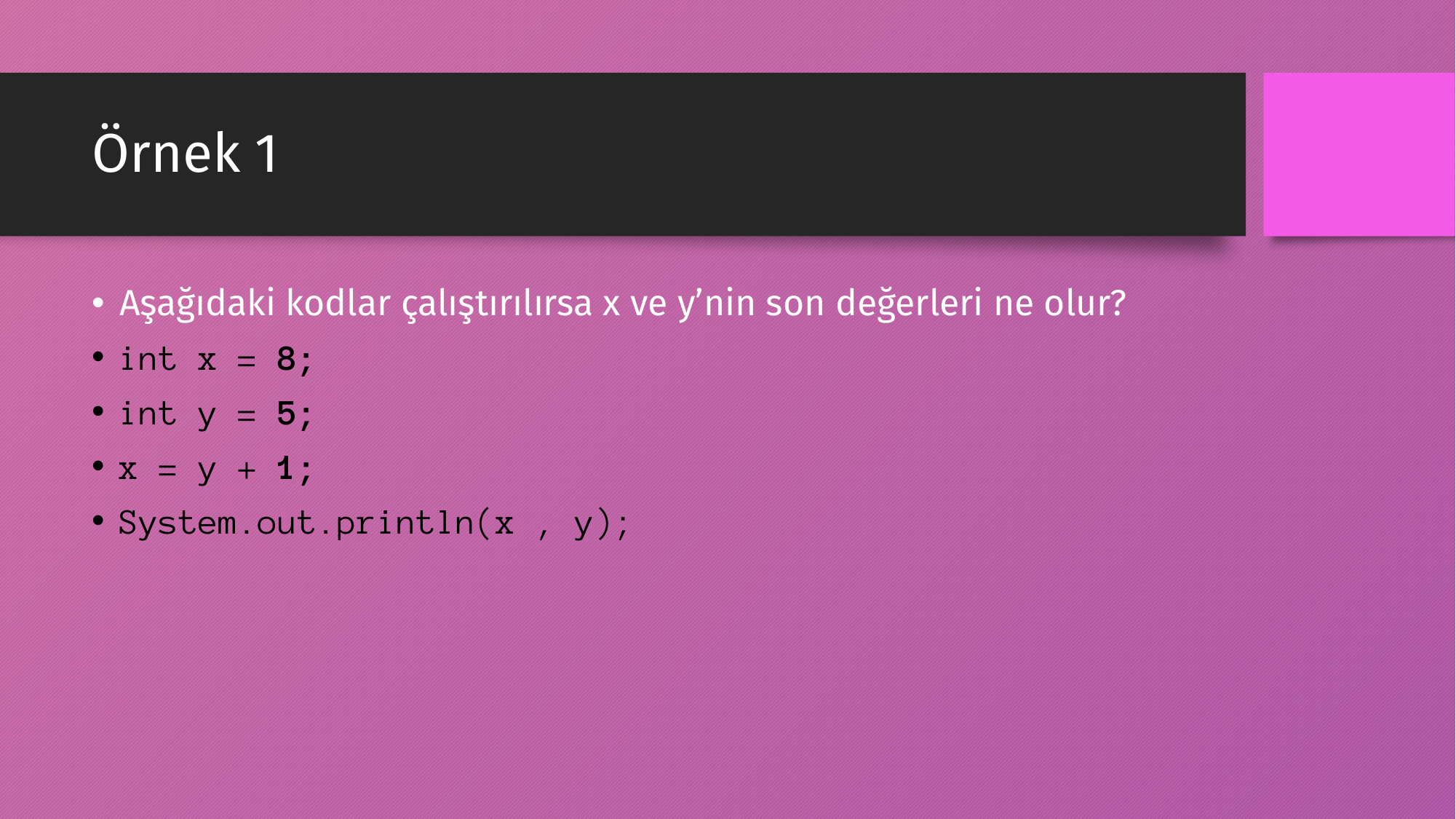

# Örnek 1
Aşağıdaki kodlar çalıştırılırsa x ve y’nin son değerleri ne olur?
int x = 8;
int y = 5;
x = y + 1;
System.out.println(x , y);